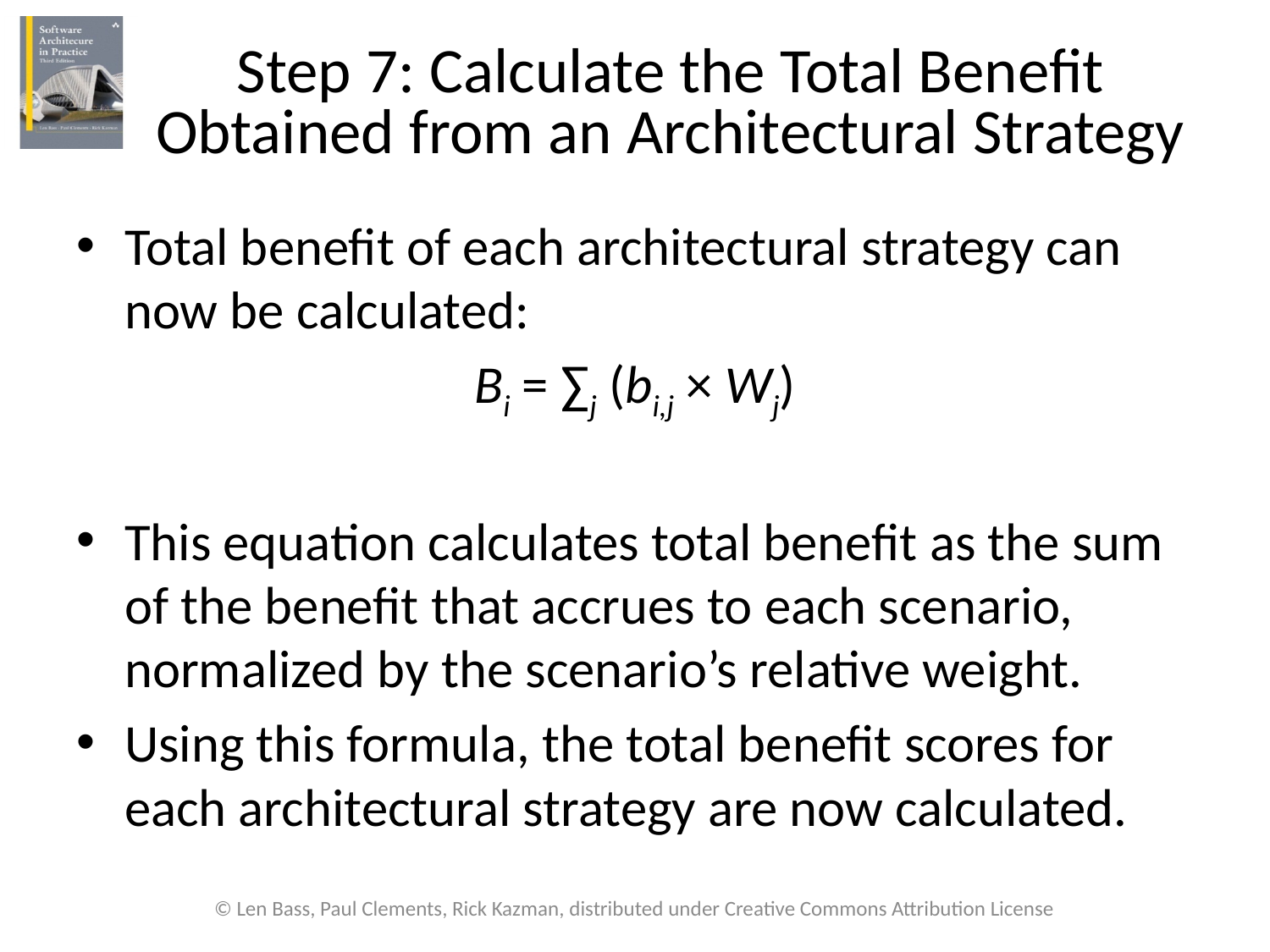

# Step 7: Calculate the Total Benefit Obtained from an Architectural Strategy
Total benefit of each architectural strategy can now be calculated:
Bi = ∑j (bi,j × Wj)

This equation calculates total benefit as the sum of the benefit that accrues to each scenario, normalized by the scenario’s relative weight.
Using this formula, the total benefit scores for each architectural strategy are now calculated.

© Len Bass, Paul Clements, Rick Kazman, distributed under Creative Commons Attribution License